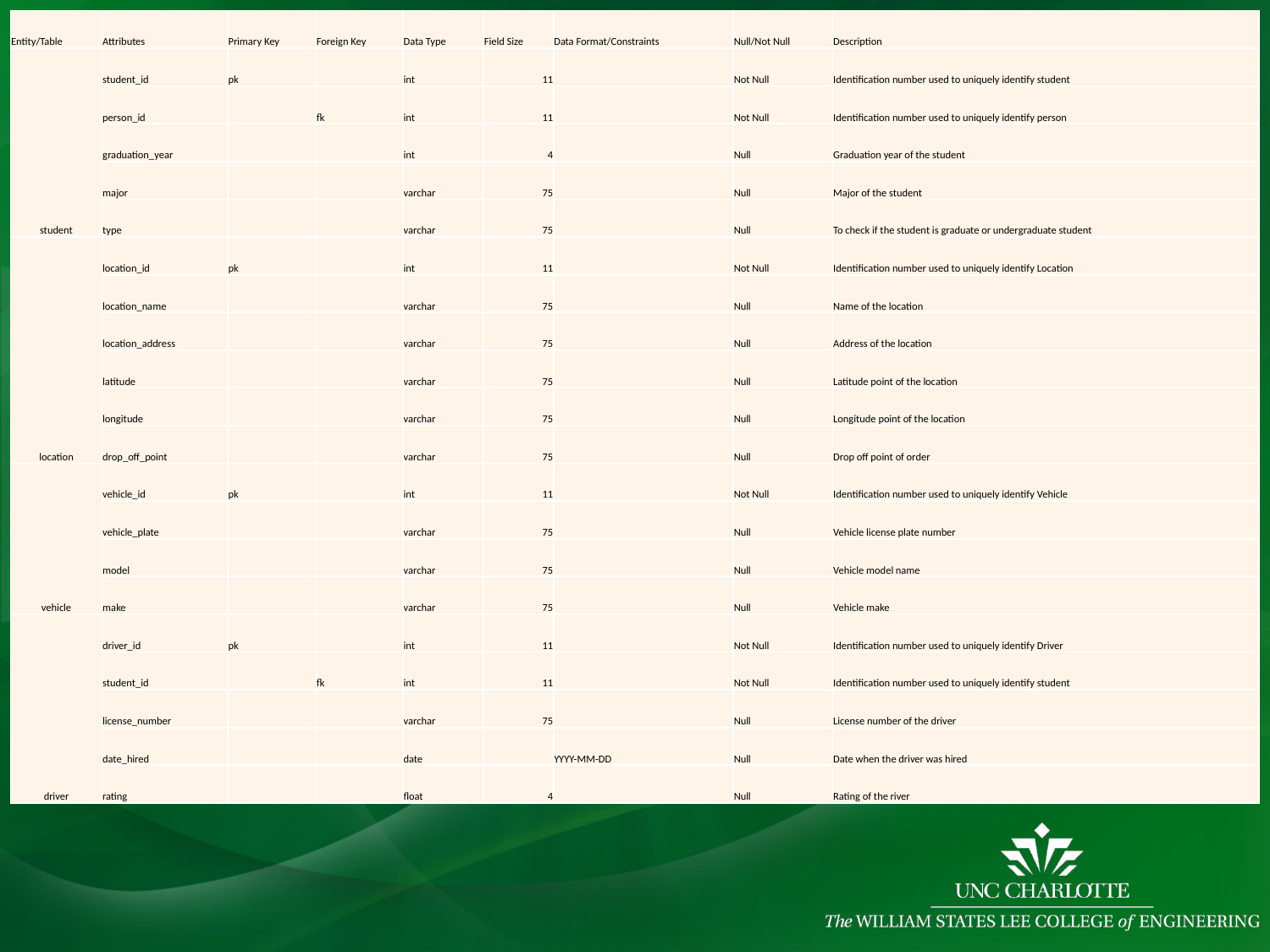

| Entity/Table | Attributes | Primary Key | Foreign Key | Data Type | Field Size | Data Format/Constraints | Null/Not Null | Description |
| --- | --- | --- | --- | --- | --- | --- | --- | --- |
| student | student\_id | pk |  | int | 11 |  | Not Null | Identification number used to uniquely identify student |
|  | person\_id |  | fk | int | 11 |  | Not Null | Identification number used to uniquely identify person |
|  | graduation\_year |  |  | int | 4 |  | Null | Graduation year of the student |
|  | major |  |  | varchar | 75 |  | Null | Major of the student |
|  | type |  |  | varchar | 75 |  | Null | To check if the student is graduate or undergraduate student |
| location | location\_id | pk |  | int | 11 |  | Not Null | Identification number used to uniquely identify Location |
|  | location\_name |  |  | varchar | 75 |  | Null | Name of the location |
|  | location\_address |  |  | varchar | 75 |  | Null | Address of the location |
|  | latitude |  |  | varchar | 75 |  | Null | Latitude point of the location |
|  | longitude |  |  | varchar | 75 |  | Null | Longitude point of the location |
|  | drop\_off\_point |  |  | varchar | 75 |  | Null | Drop off point of order |
| vehicle | vehicle\_id | pk |  | int | 11 |  | Not Null | Identification number used to uniquely identify Vehicle |
|  | vehicle\_plate |  |  | varchar | 75 |  | Null | Vehicle license plate number |
|  | model |  |  | varchar | 75 |  | Null | Vehicle model name |
|  | make |  |  | varchar | 75 |  | Null | Vehicle make |
| driver | driver\_id | pk |  | int | 11 |  | Not Null | Identification number used to uniquely identify Driver |
|  | student\_id |  | fk | int | 11 |  | Not Null | Identification number used to uniquely identify student |
|  | license\_number |  |  | varchar | 75 |  | Null | License number of the driver |
|  | date\_hired |  |  | date |  | YYYY-MM-DD | Null | Date when the driver was hired |
|  | rating |  |  | float | 4 |  | Null | Rating of the river |